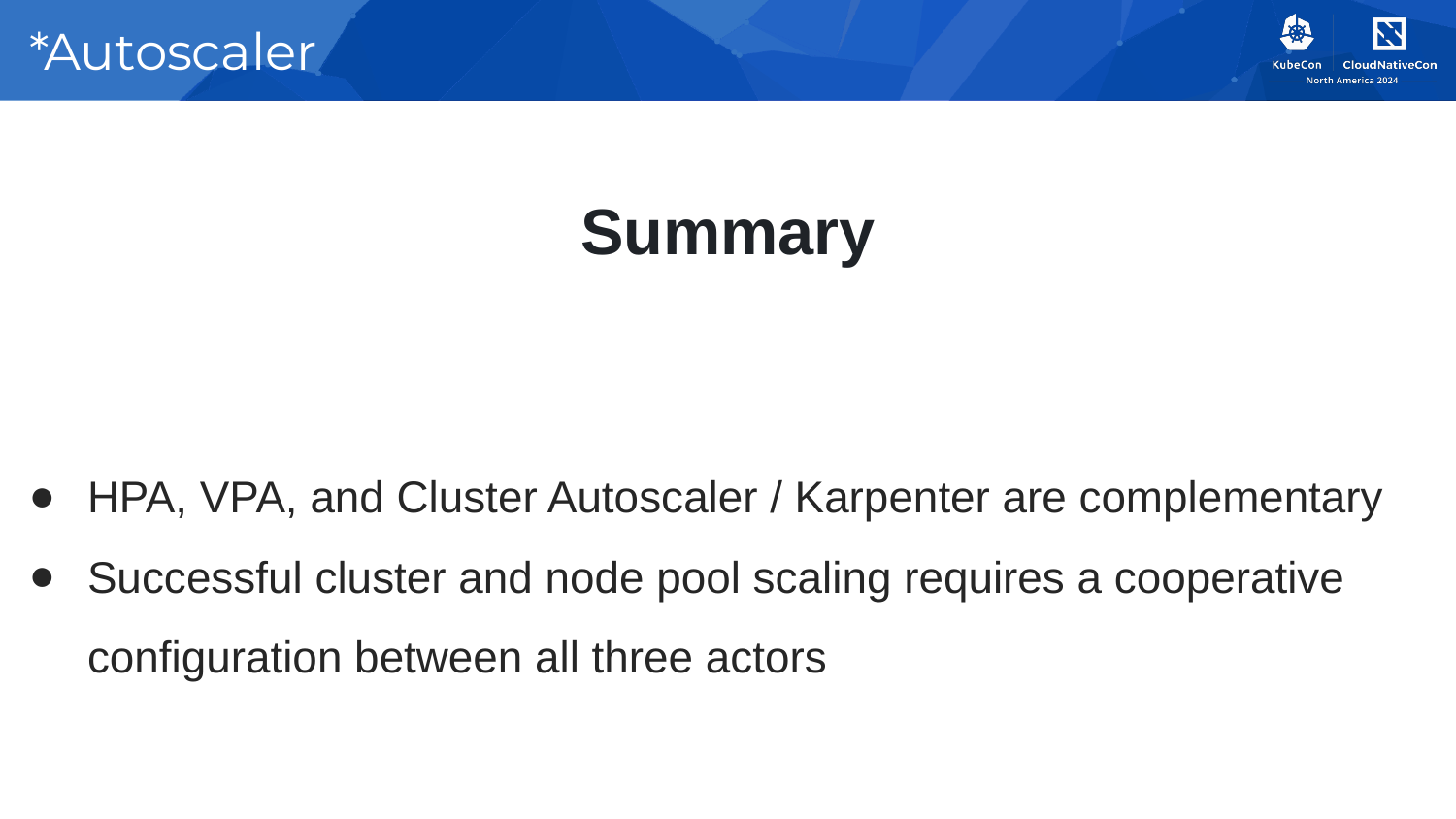

# *Autoscaler
Summary

HPA, VPA, and Cluster Autoscaler / Karpenter are complementary
Successful cluster and node pool scaling requires a cooperative configuration between all three actors